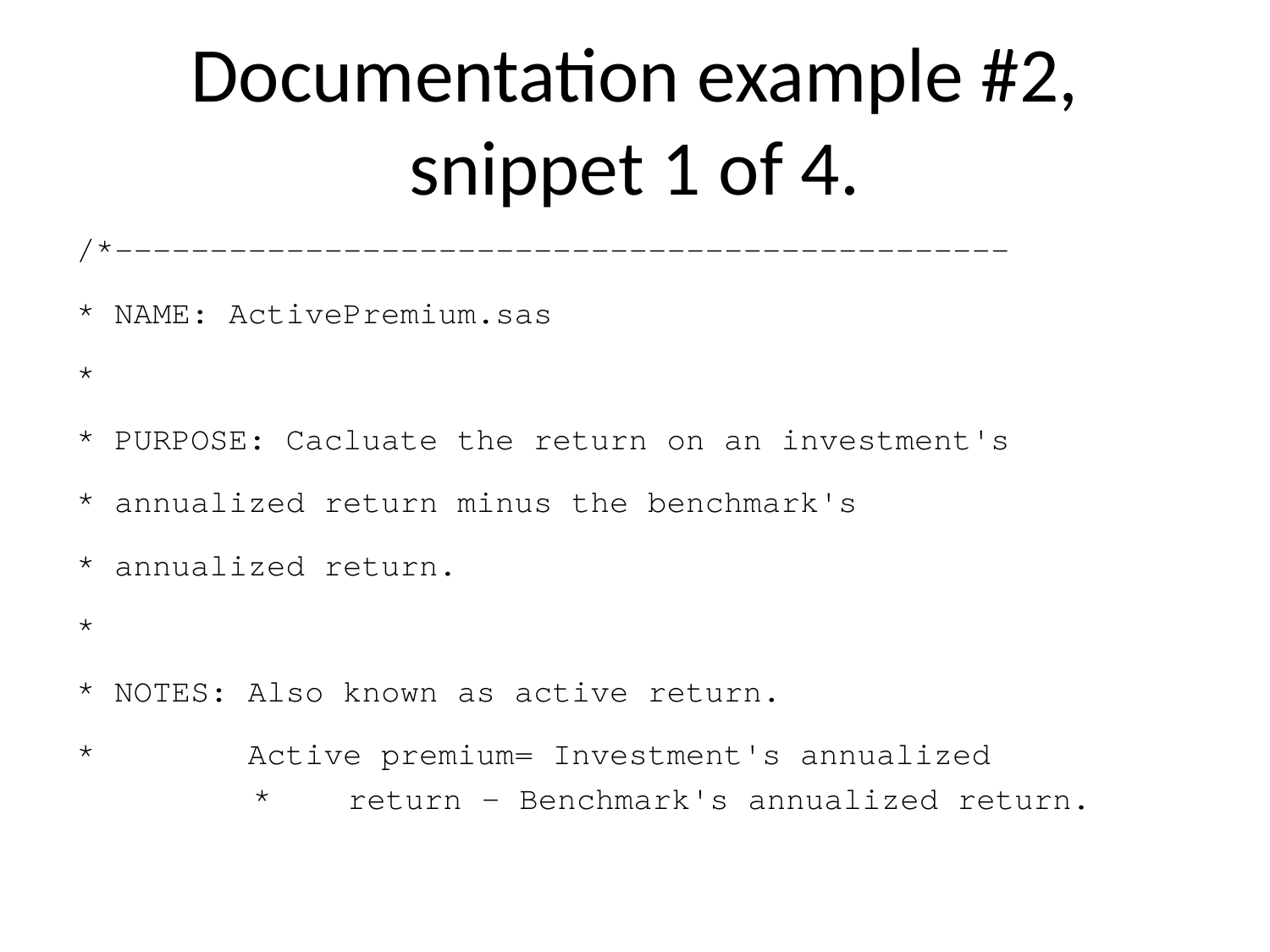

# Documentation example #2, snippet 1 of 4.
/*-----------------------------------------------
* NAME: ActivePremium.sas
*
* PURPOSE: Cacluate the return on an investment's
* annualized return minus the benchmark's
* annualized return.
*
* NOTES: Also known as active return.
*        Active premium= Investment's annualized
*    return - Benchmark's annualized return.